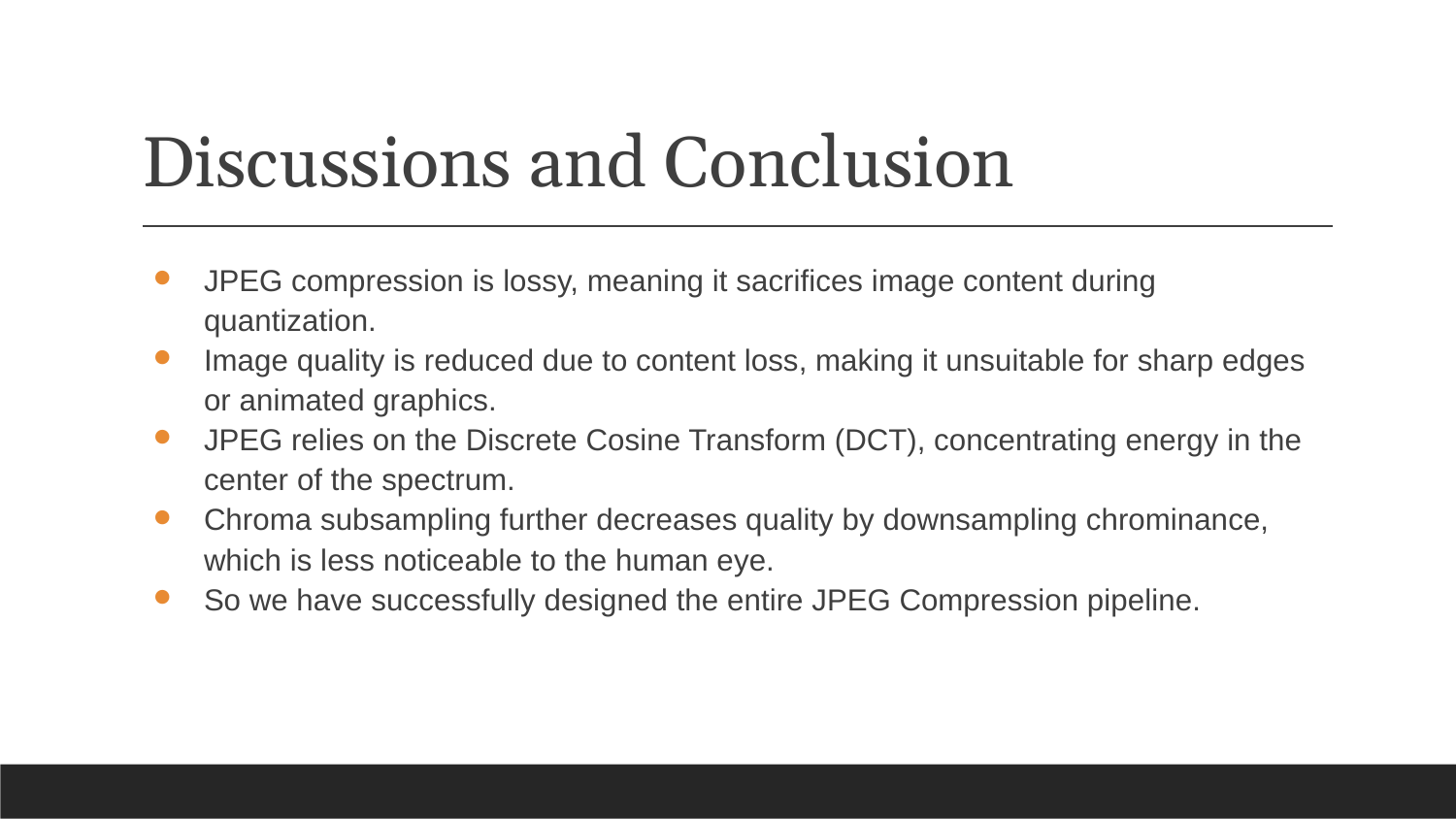

# Discussions and Conclusion
JPEG compression is lossy, meaning it sacrifices image content during quantization.
Image quality is reduced due to content loss, making it unsuitable for sharp edges or animated graphics.
JPEG relies on the Discrete Cosine Transform (DCT), concentrating energy in the center of the spectrum.
Chroma subsampling further decreases quality by downsampling chrominance, which is less noticeable to the human eye.
So we have successfully designed the entire JPEG Compression pipeline.